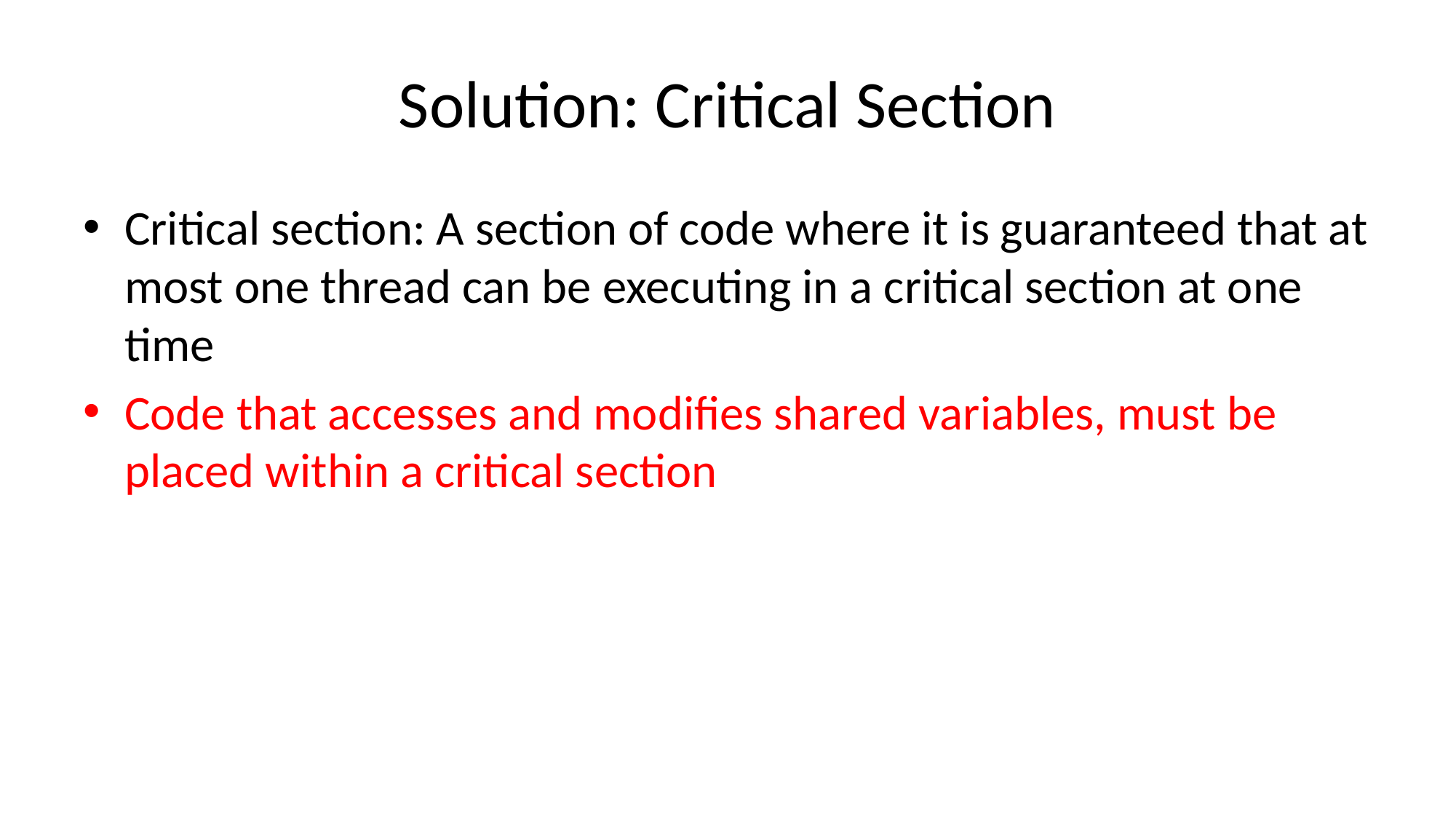

# Solution: Critical Section
Critical section: A section of code where it is guaranteed that at most one thread can be executing in a critical section at one time
Code that accesses and modifies shared variables, must be placed within a critical section